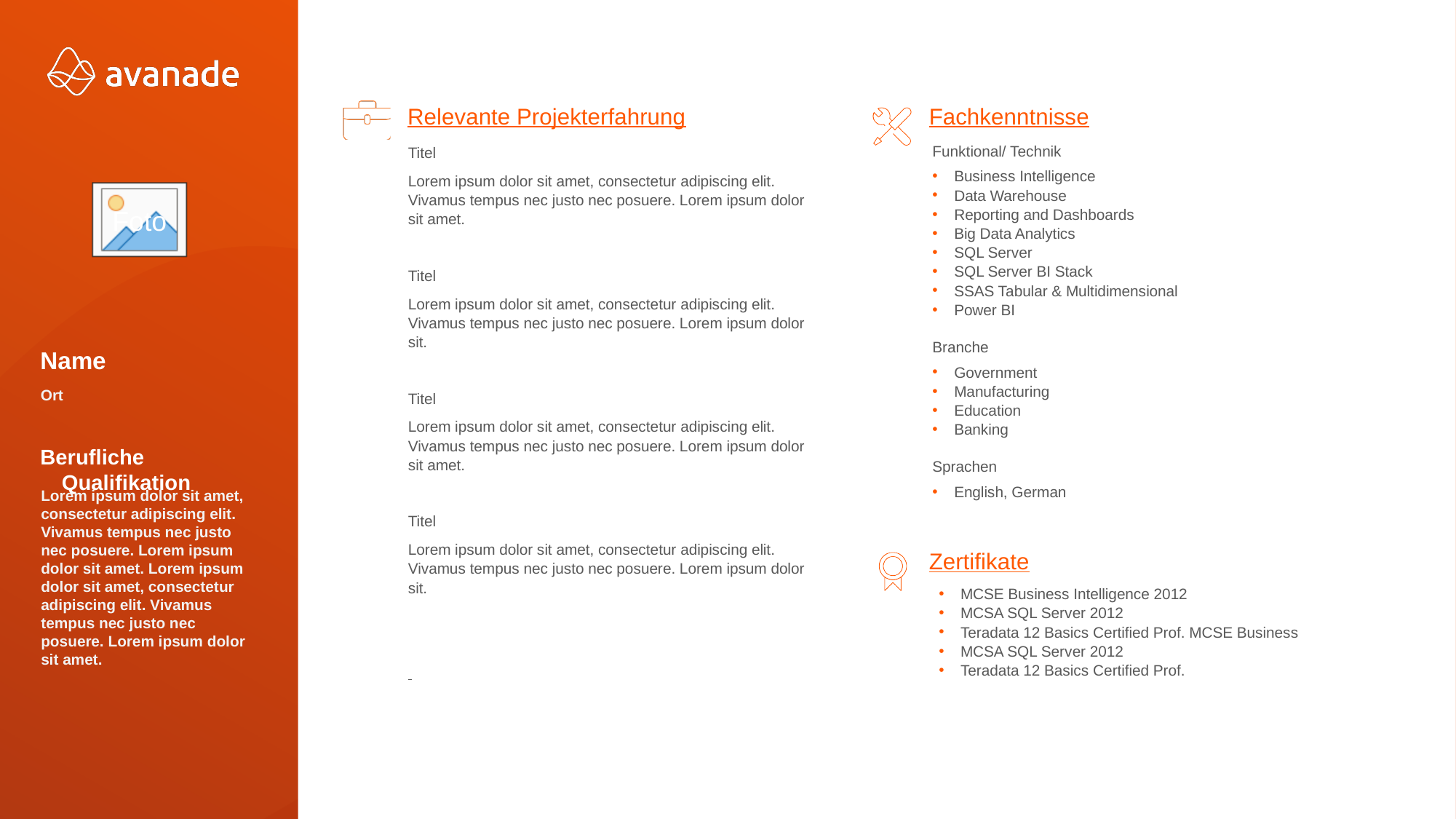

Titel
Lorem ipsum dolor sit amet, consectetur adipiscing elit. Vivamus tempus nec justo nec posuere. Lorem ipsum dolor sit amet.

Titel
Lorem ipsum dolor sit amet, consectetur adipiscing elit. Vivamus tempus nec justo nec posuere. Lorem ipsum dolor sit.

Titel
Lorem ipsum dolor sit amet, consectetur adipiscing elit. Vivamus tempus nec justo nec posuere. Lorem ipsum dolor sit amet.

Titel
Lorem ipsum dolor sit amet, consectetur adipiscing elit. Vivamus tempus nec justo nec posuere. Lorem ipsum dolor sit.

Funktional/ Technik
Business Intelligence
Data Warehouse
Reporting and Dashboards
Big Data Analytics
SQL Server
SQL Server BI Stack
SSAS Tabular & Multidimensional
Power BI

Branche
Government
Manufacturing
Education
Banking

Sprachen
English, German

Name
Ort
Lorem ipsum dolor sit amet, consectetur adipiscing elit. Vivamus tempus nec justo nec posuere. Lorem ipsum dolor sit amet. Lorem ipsum dolor sit amet, consectetur adipiscing elit. Vivamus tempus nec justo nec posuere. Lorem ipsum dolor sit amet.

MCSE Business Intelligence 2012
MCSA SQL Server 2012
Teradata 12 Basics Certified Prof. MCSE Business
MCSA SQL Server 2012
Teradata 12 Basics Certified Prof.